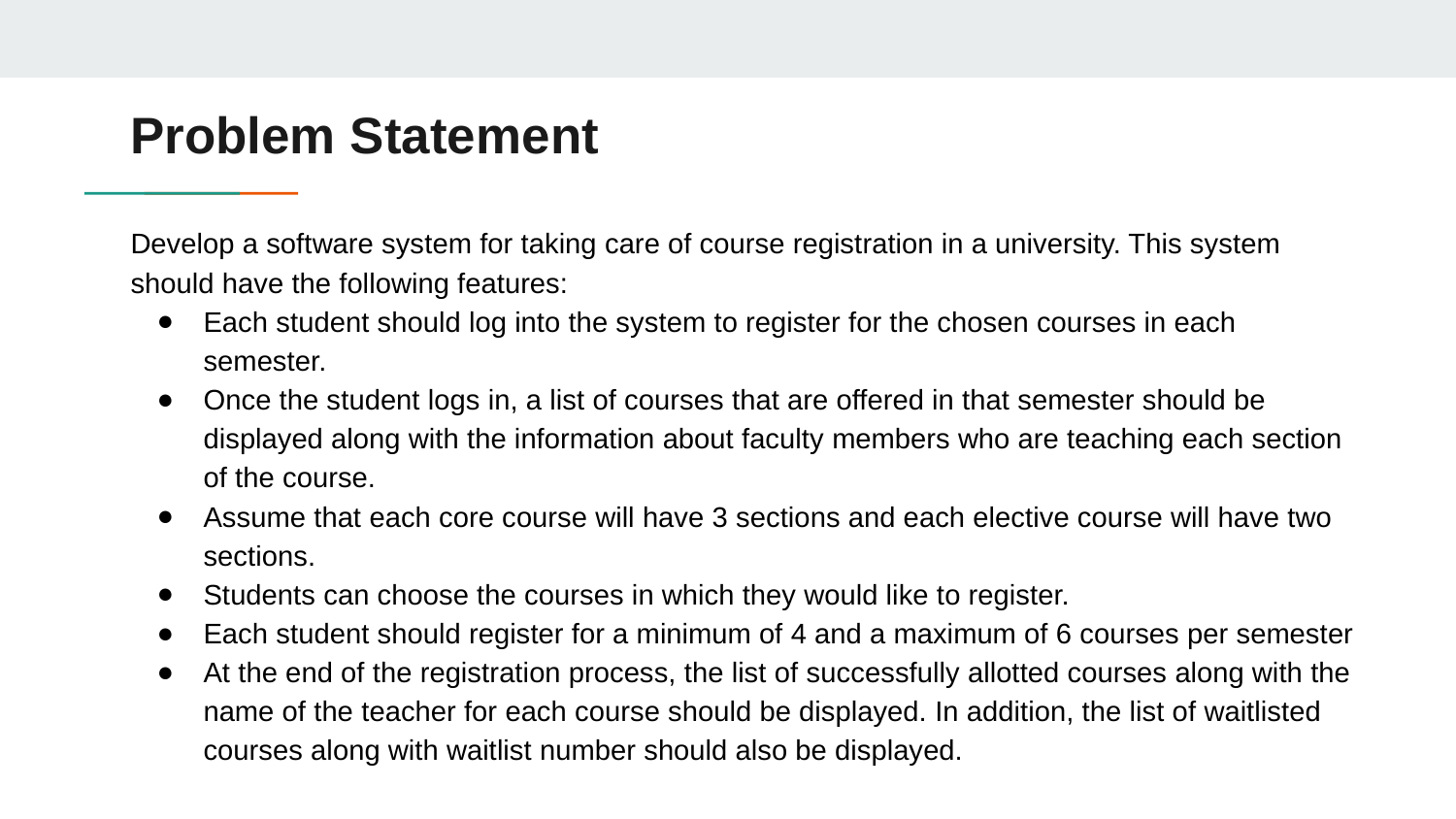

# Problem Statement
Develop a software system for taking care of course registration in a university. This system should have the following features:
Each student should log into the system to register for the chosen courses in each semester.
Once the student logs in, a list of courses that are offered in that semester should be displayed along with the information about faculty members who are teaching each section of the course.
Assume that each core course will have 3 sections and each elective course will have two sections.
Students can choose the courses in which they would like to register.
Each student should register for a minimum of 4 and a maximum of 6 courses per semester
At the end of the registration process, the list of successfully allotted courses along with the name of the teacher for each course should be displayed. In addition, the list of waitlisted courses along with waitlist number should also be displayed.